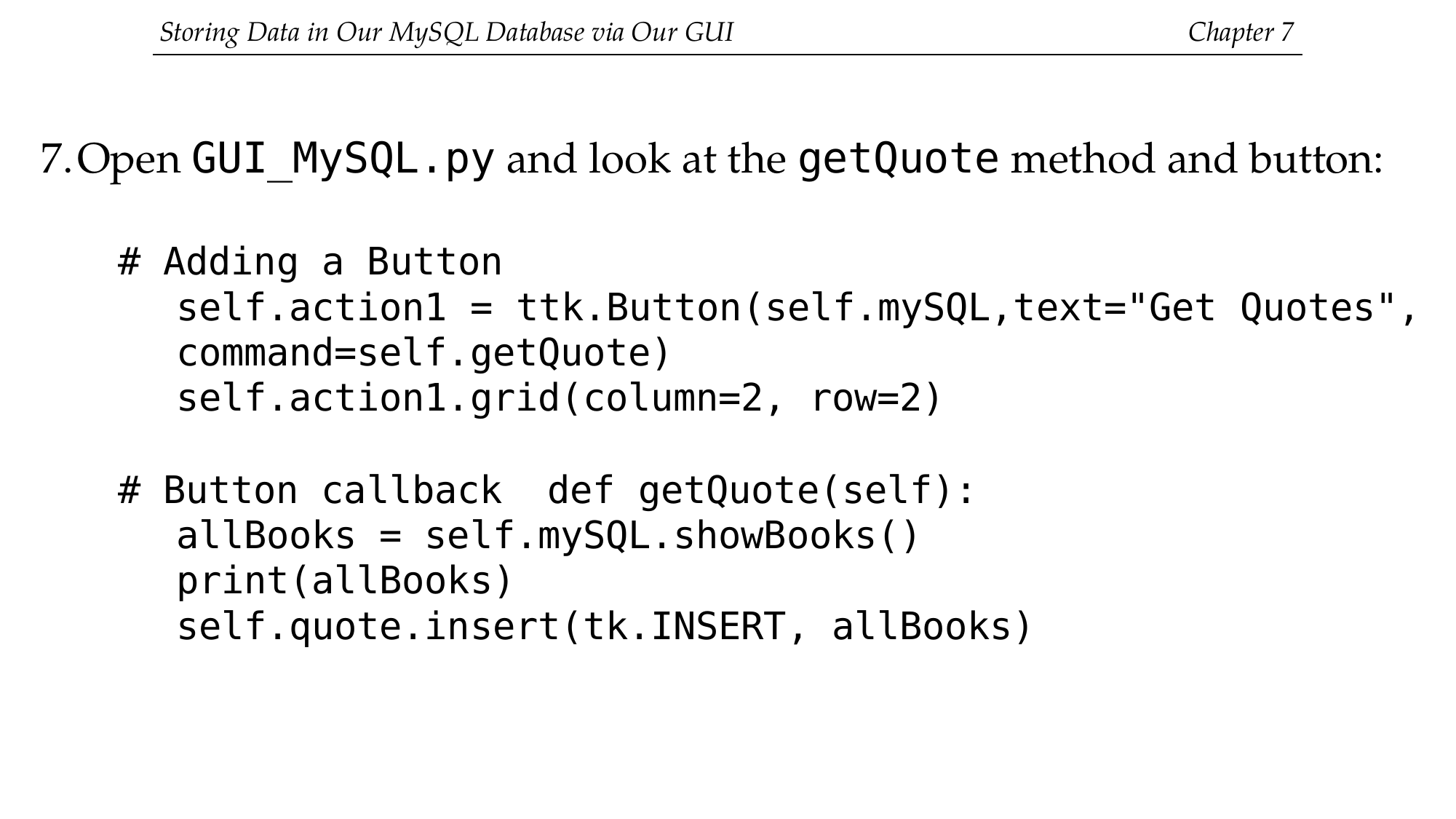

Storing Data in Our MySQL Database via Our GUI
Chapter 7

Open GUI_MySQL.py and look at the getQuote method and button:

# Adding a Button
self.action1 = ttk.Button(self.mySQL,text="Get Quotes",  command=self.getQuote)
self.action1.grid(column=2, row=2)

# Button callback  def getQuote(self):
allBooks = self.mySQL.showBooks()
print(allBooks)
self.quote.insert(tk.INSERT, allBooks)